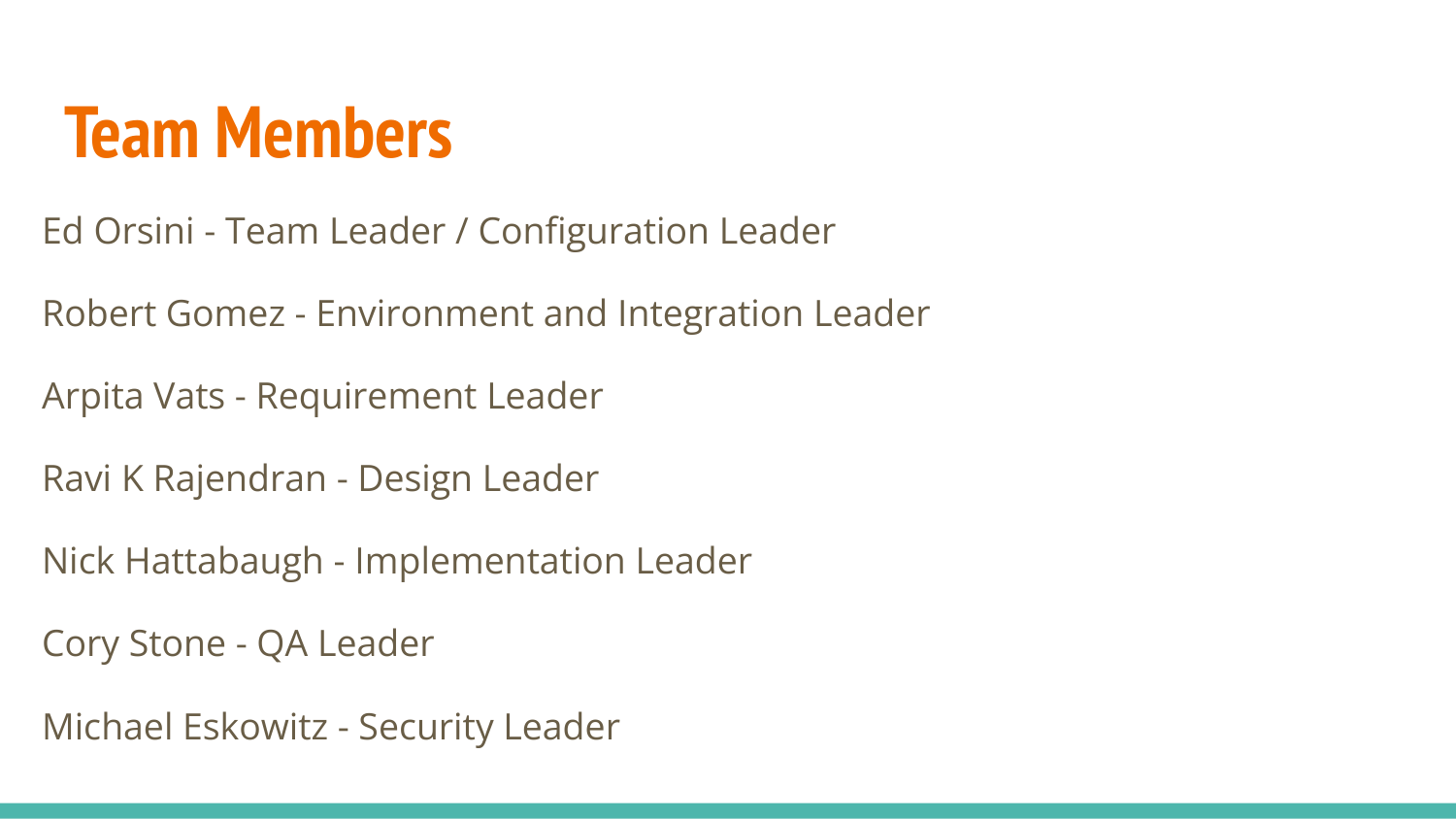

# Team Members
Ed Orsini - Team Leader / Configuration Leader
Robert Gomez - Environment and Integration Leader
Arpita Vats - Requirement Leader
Ravi K Rajendran - Design Leader
Nick Hattabaugh - Implementation Leader
Cory Stone - QA Leader
Michael Eskowitz - Security Leader